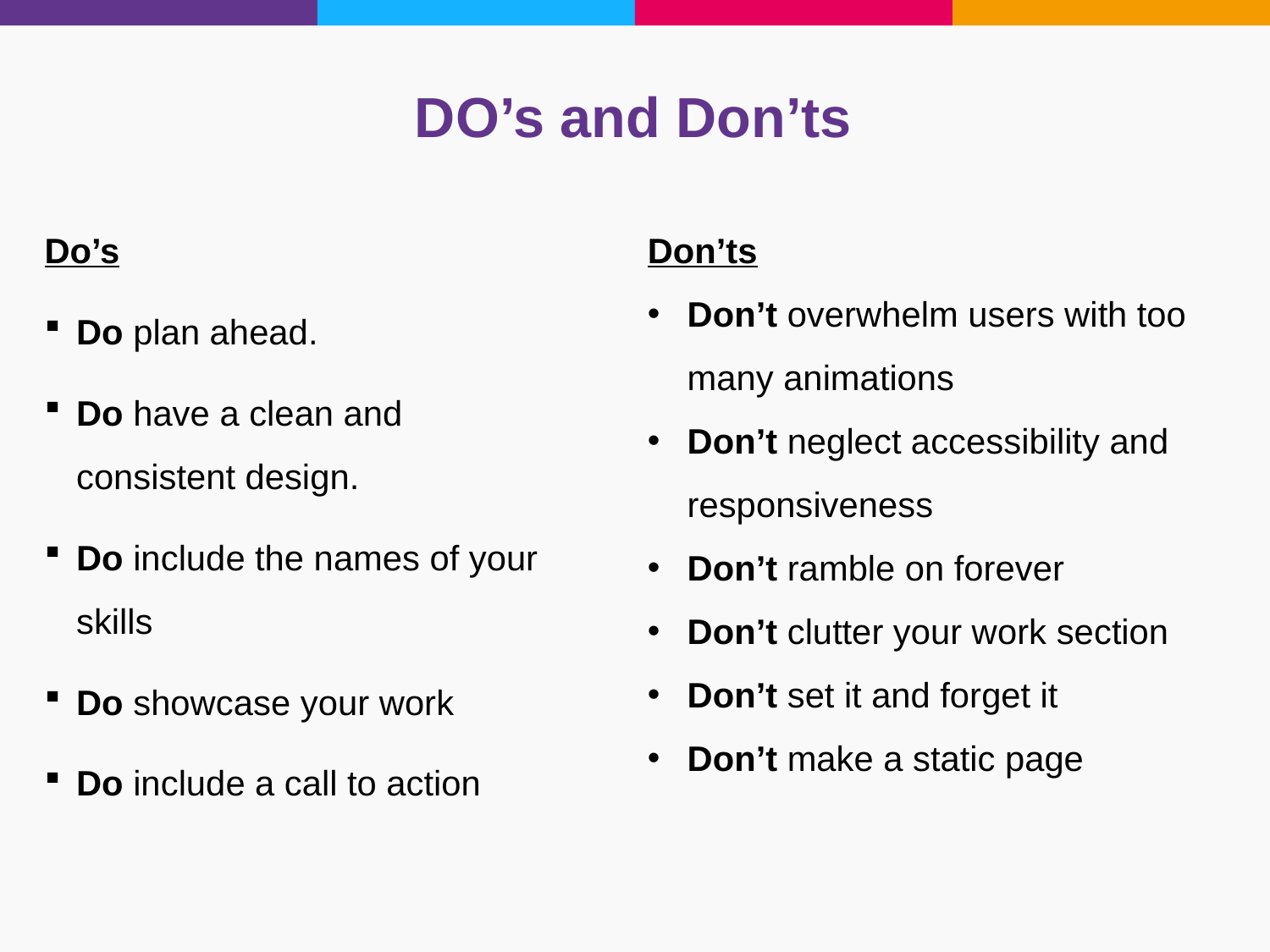

# DO’s and Don’ts
Do’s
Do plan ahead.
Do have a clean and consistent design.
Do include the names of your skills
Do showcase your work
Do include a call to action
Don’ts
Don’t overwhelm users with too many animations
Don’t neglect accessibility and responsiveness
Don’t ramble on forever
Don’t clutter your work section
Don’t set it and forget it
Don’t make a static page